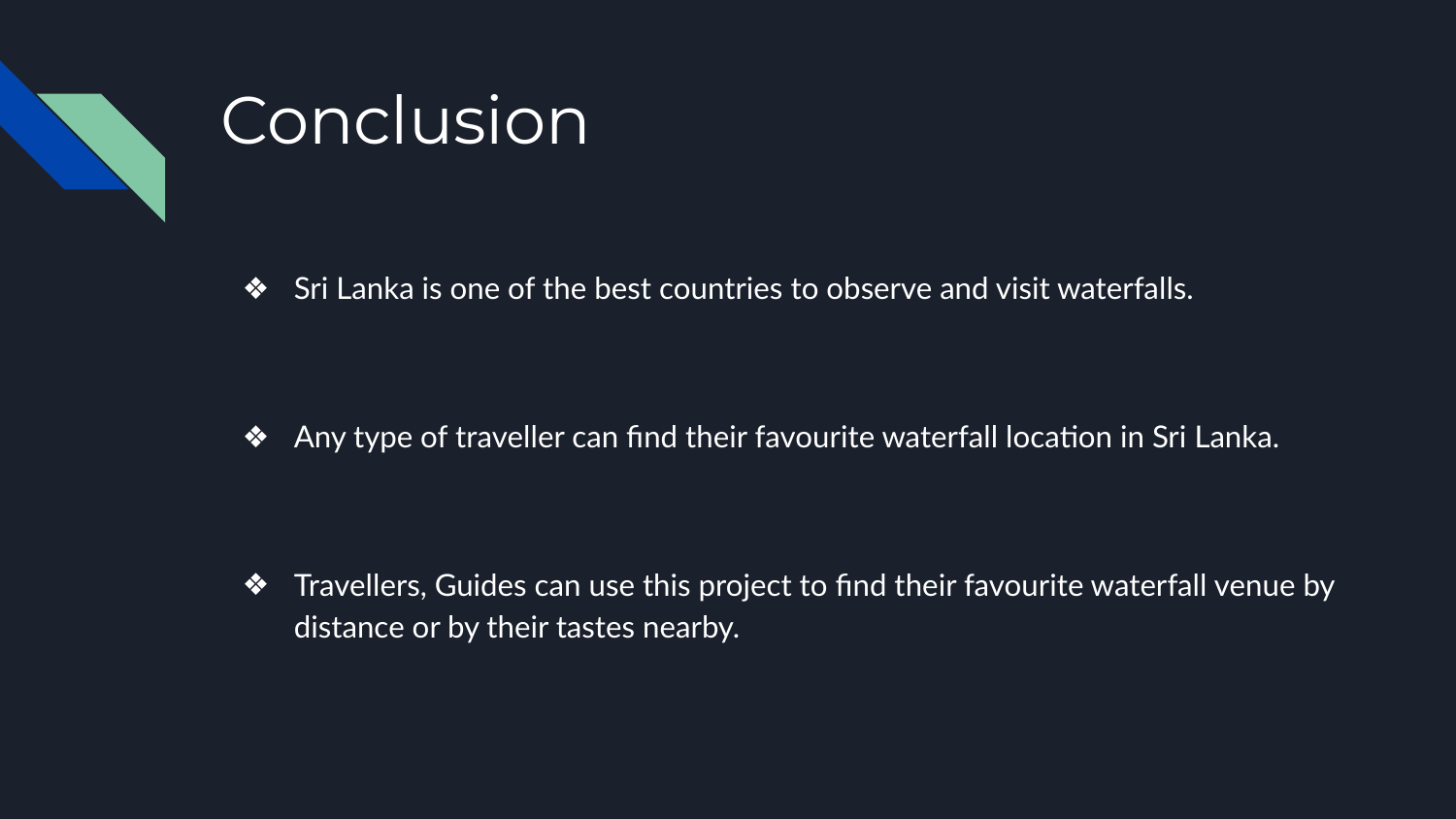

# Conclusion
Sri Lanka is one of the best countries to observe and visit waterfalls.

Any type of traveller can find their favourite waterfall location in Sri Lanka.

Travellers, Guides can use this project to find their favourite waterfall venue by distance or by their tastes nearby.